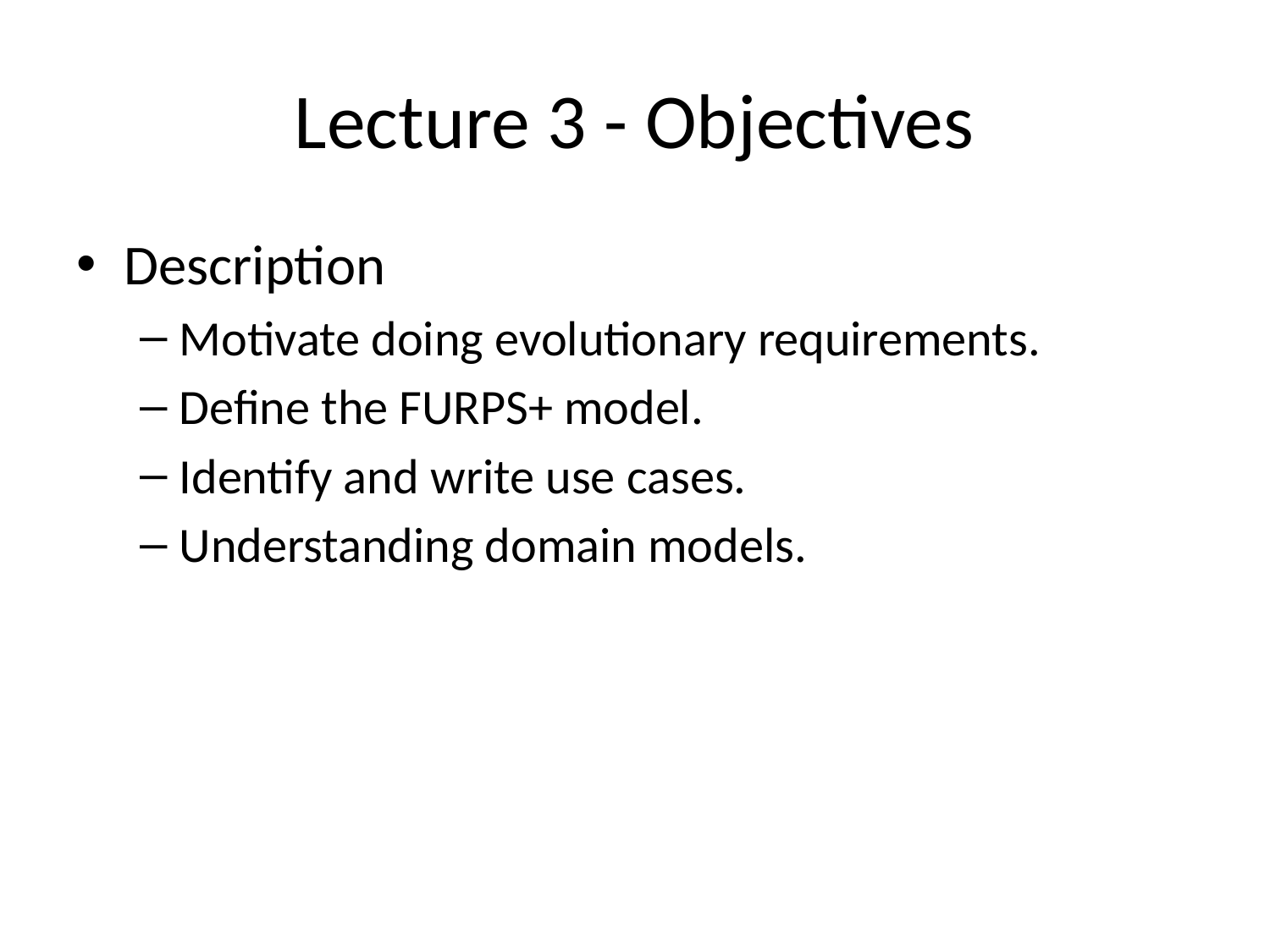

# Lecture 3 - Objectives
Description
Motivate doing evolutionary requirements.
Define the FURPS+ model.
Identify and write use cases.
Understanding domain models.